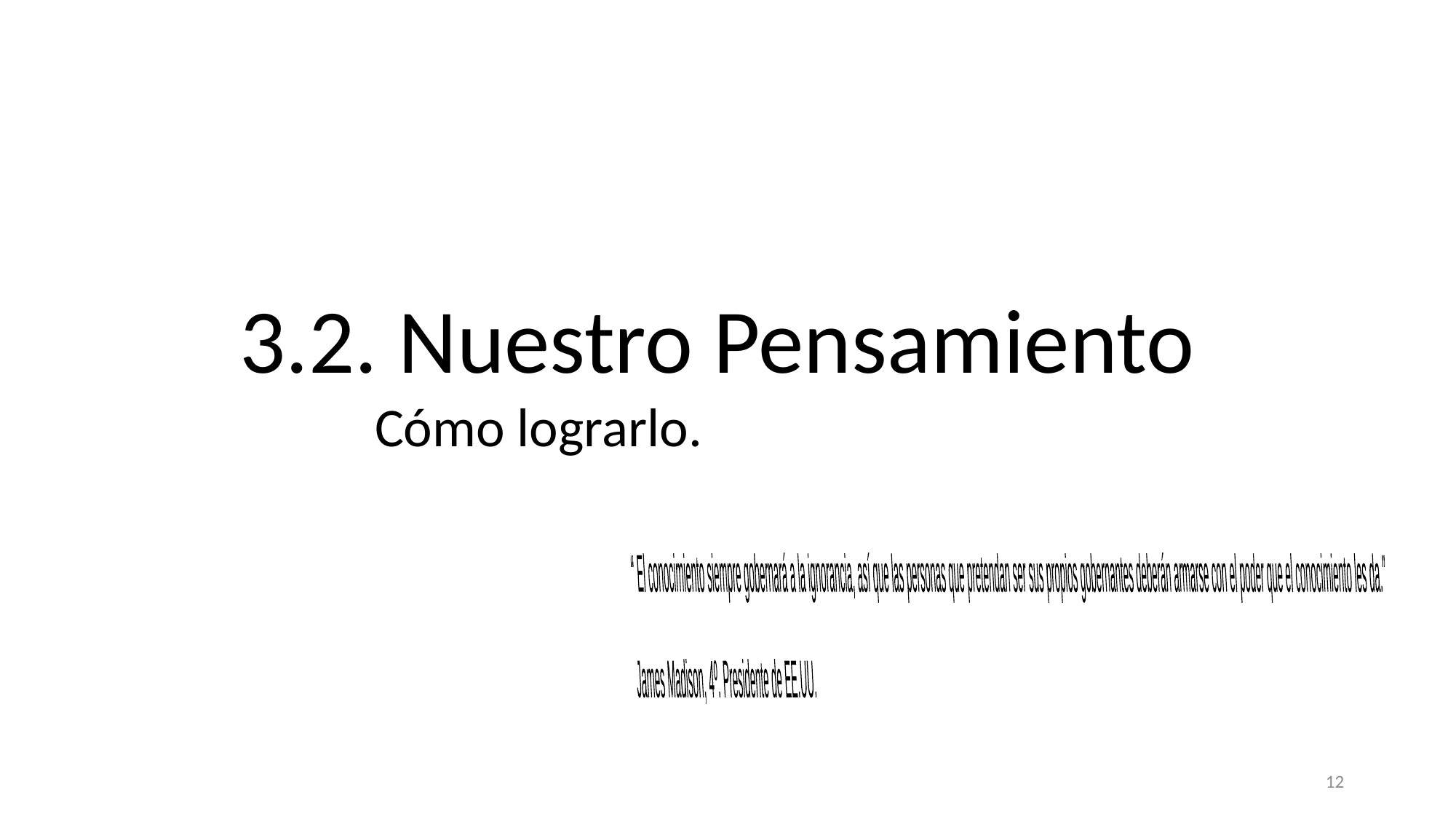

# 3.2. Nuestro Pensamiento
Cómo lograrlo.
“ El conocimiento siempre gobernará a la ignorancia, así que las personas que pretendan ser sus propios gobernantes deberán armarse con el poder que el conocimiento les da.”

James Madison, 4º. Presidente de EE.UU.
12